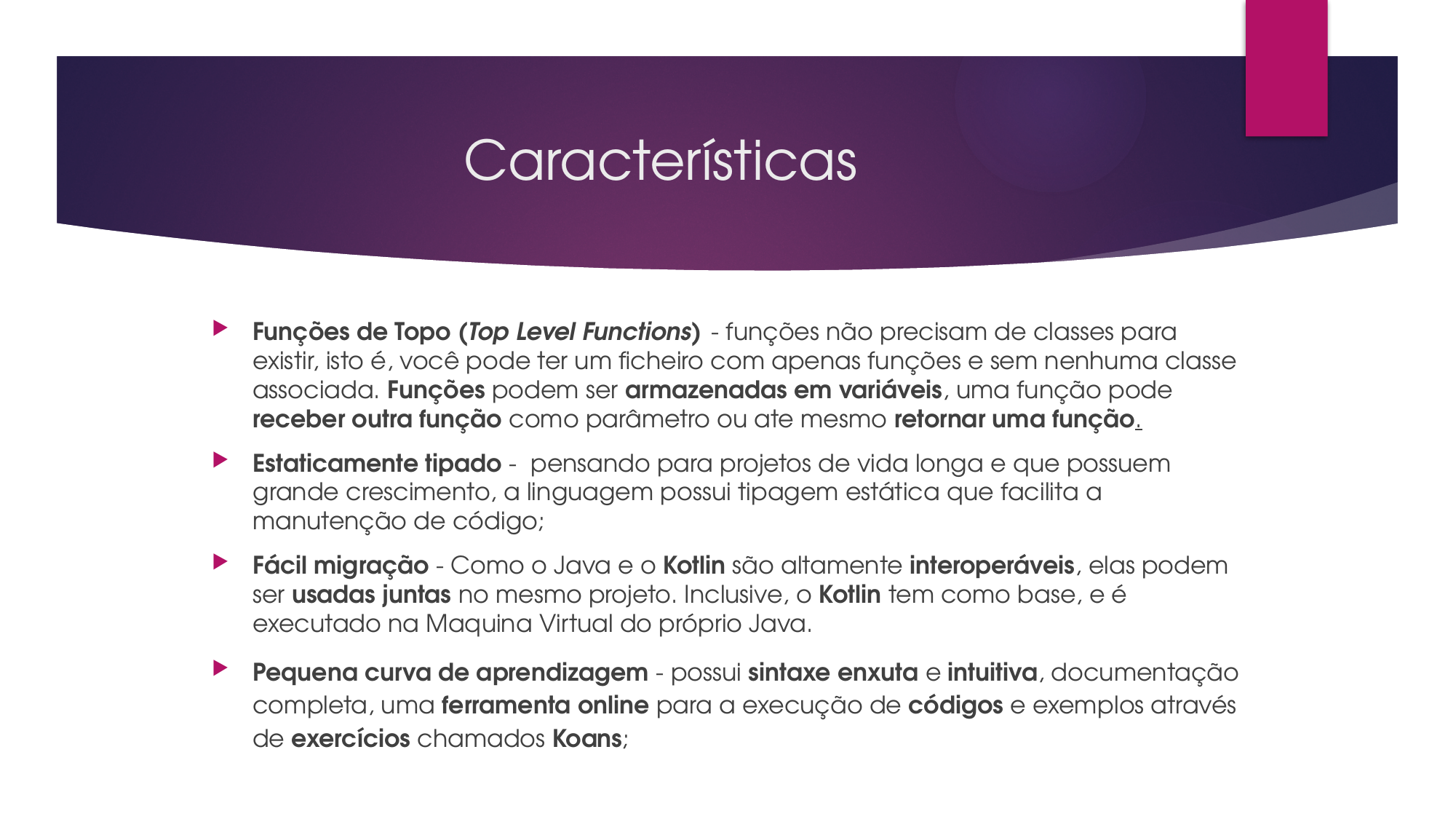

# Características
Funções de Topo (Top Level Functions)  - funções não precisam de classes para existir, isto é, você pode ter um ficheiro com apenas funções e sem nenhuma classe associada. Funções podem ser armazenadas em variáveis, uma função pode receber outra função como parâmetro ou ate mesmo retornar uma função.
Estaticamente tipado -  pensando para projetos de vida longa e que possuem grande crescimento, a linguagem possui tipagem estática que facilita a manutenção de código;
Fácil migração - Como o Java e o Kotlin são altamente interoperáveis, elas podem ser usadas juntas no mesmo projeto. Inclusive, o Kotlin tem como base, e é executado na Maquina Virtual do próprio Java.
Pequena curva de aprendizagem - possui sintaxe enxuta e intuitiva, documentação completa, uma ferramenta online para a execução de códigos e exemplos através de exercícios chamados Koans;